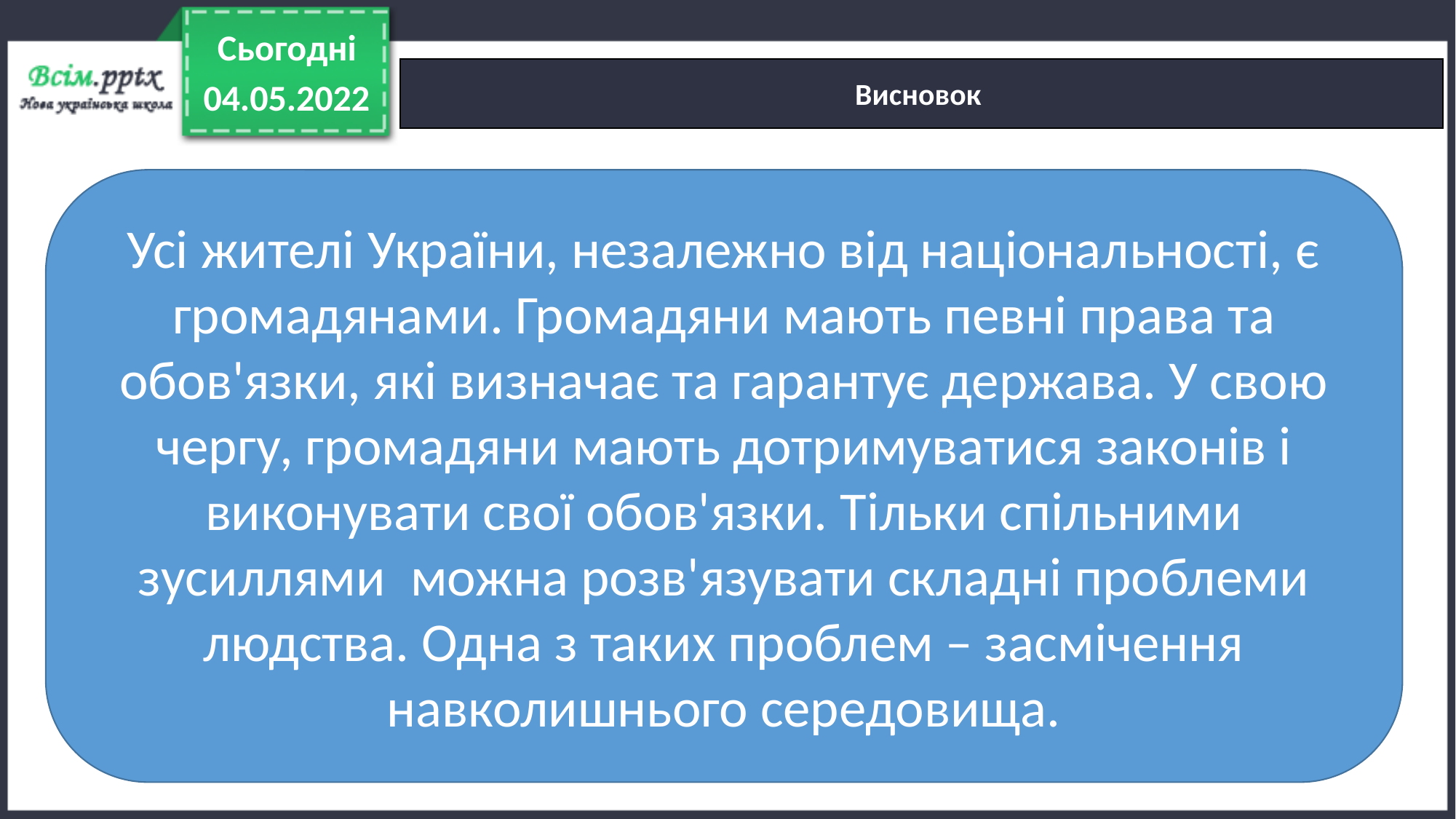

Сьогодні
Висновок
04.05.2022
Усі жителі України, незалежно від національності, є громадянами. Громадяни мають певні права та обов'язки, які визначає та гарантує держава. У свою чергу, громадяни мають дотримуватися законів і виконувати свої обов'язки. Тільки спільними зусиллями  можна розв'язувати складні проблеми людства. Одна з таких проблем – засмічення навколишнього середовища.